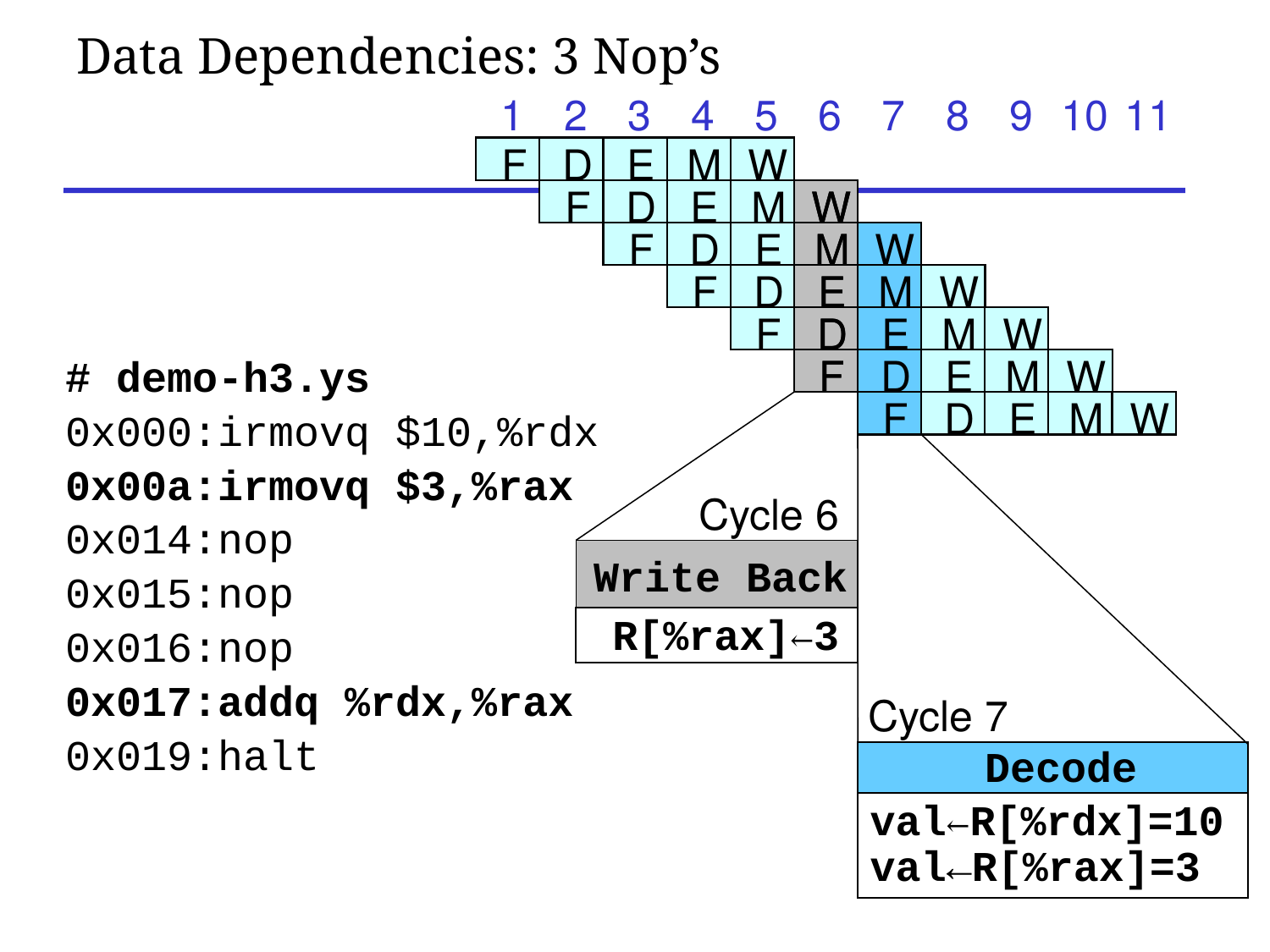

# Data Dependencies: 3 Nop’s

1
2
3
4
5
6
7
8
9
10
11

F
F
D
D
E
E
M
M
W
W

F
F
D
D
E
E
M
M
W
W

F
F
D
D
E
E
M
M
W
W

F
F
D
D
E
E
M
M
W
W

F
F
D
D
E
E
M
M
W
W

F
F
D
D
E
E
M
M
W
W

F
F
D
D
E
E
M
M
W
W

# demo-h3.ys
0x000:irmovq $10,%rdx
0x00a:irmovq $3,%rax
0x014:nop
0x015:nop
0x016:nop
0x017:addq %rdx,%rax
0x019:halt

Cycle 6

Write Back

R[%rax]←3

Cycle 7

Decode
val←R[%rdx]=10
val←R[%rax]=3